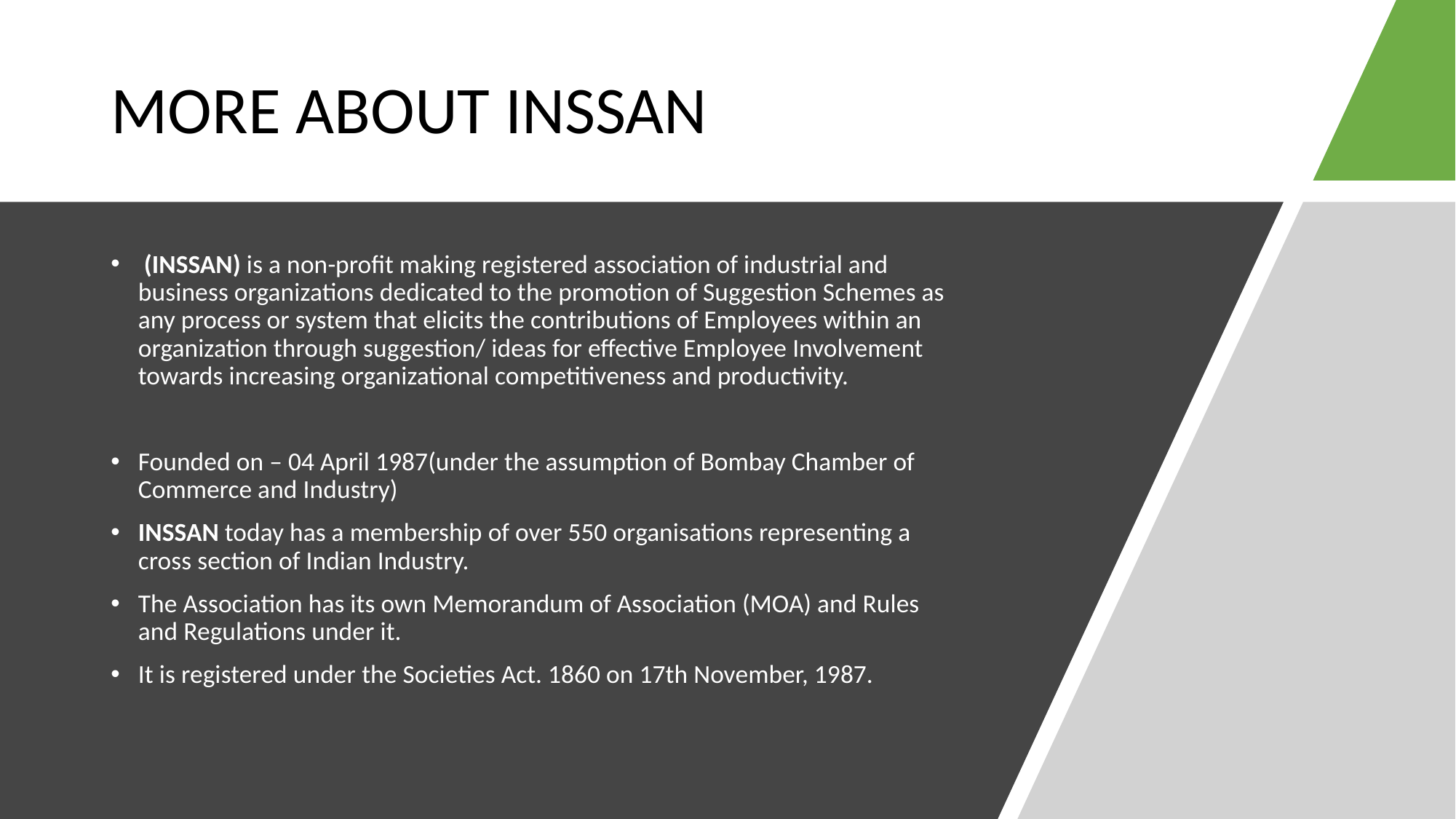

# MORE ABOUT INSSAN

 (INSSAN) is a non-profit making registered association of industrial and business organizations dedicated to the promotion of Suggestion Schemes as any process or system that elicits the contributions of Employees within an organization through suggestion/ ideas for effective Employee Involvement towards increasing organizational competitiveness and productivity.

Founded on – 04 April 1987(under the assumption of Bombay Chamber of Commerce and Industry)
INSSAN today has a membership of over 550 organisations representing a cross section of Indian Industry.
The Association has its own Memorandum of Association (MOA) and Rules and Regulations under it.
It is registered under the Societies Act. 1860 on 17th November, 1987.